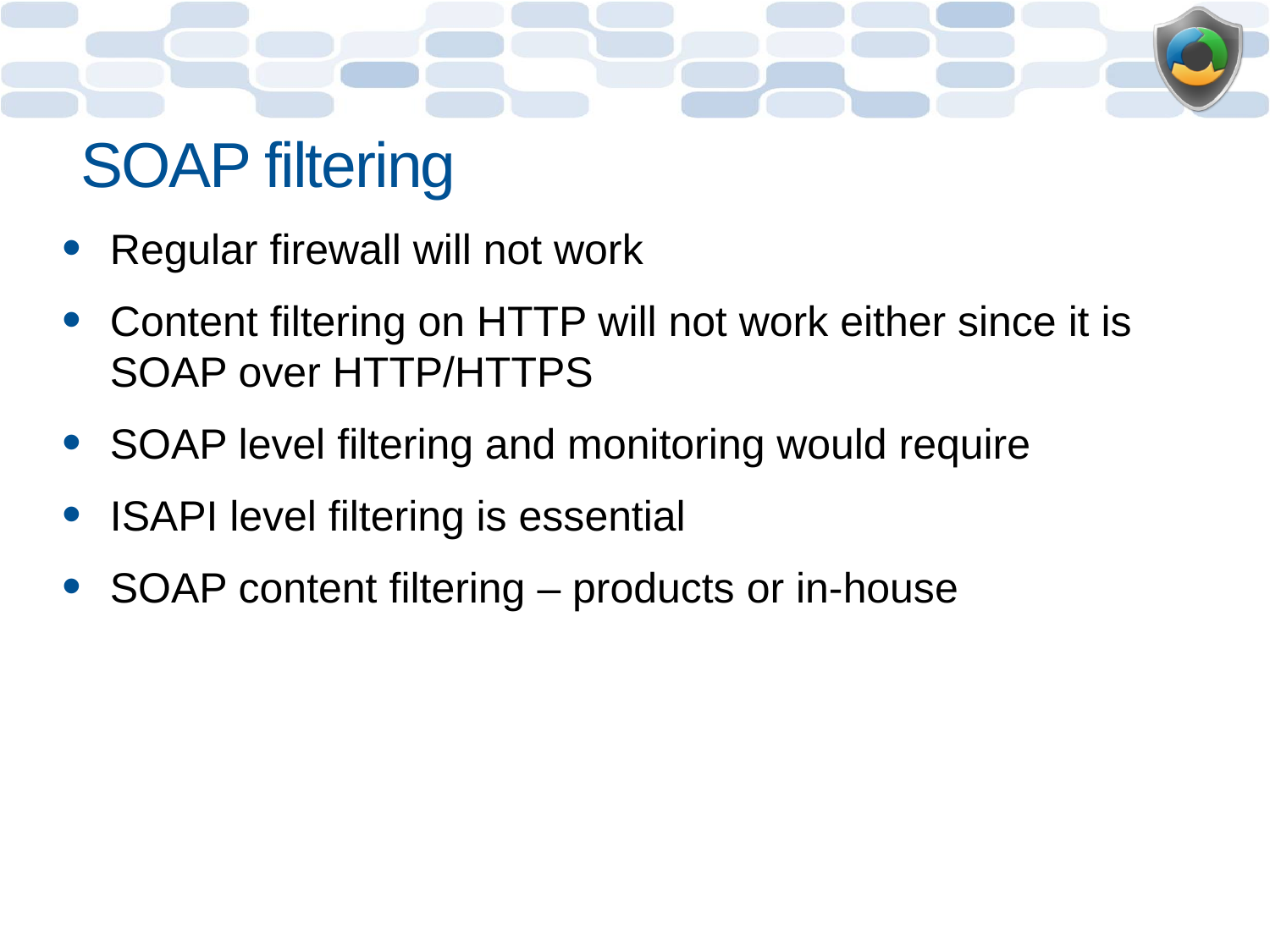

# SOAP filtering
Regular firewall will not work
Content filtering on HTTP will not work either since it is SOAP over HTTP/HTTPS
SOAP level filtering and monitoring would require
ISAPI level filtering is essential
SOAP content filtering – products or in-house